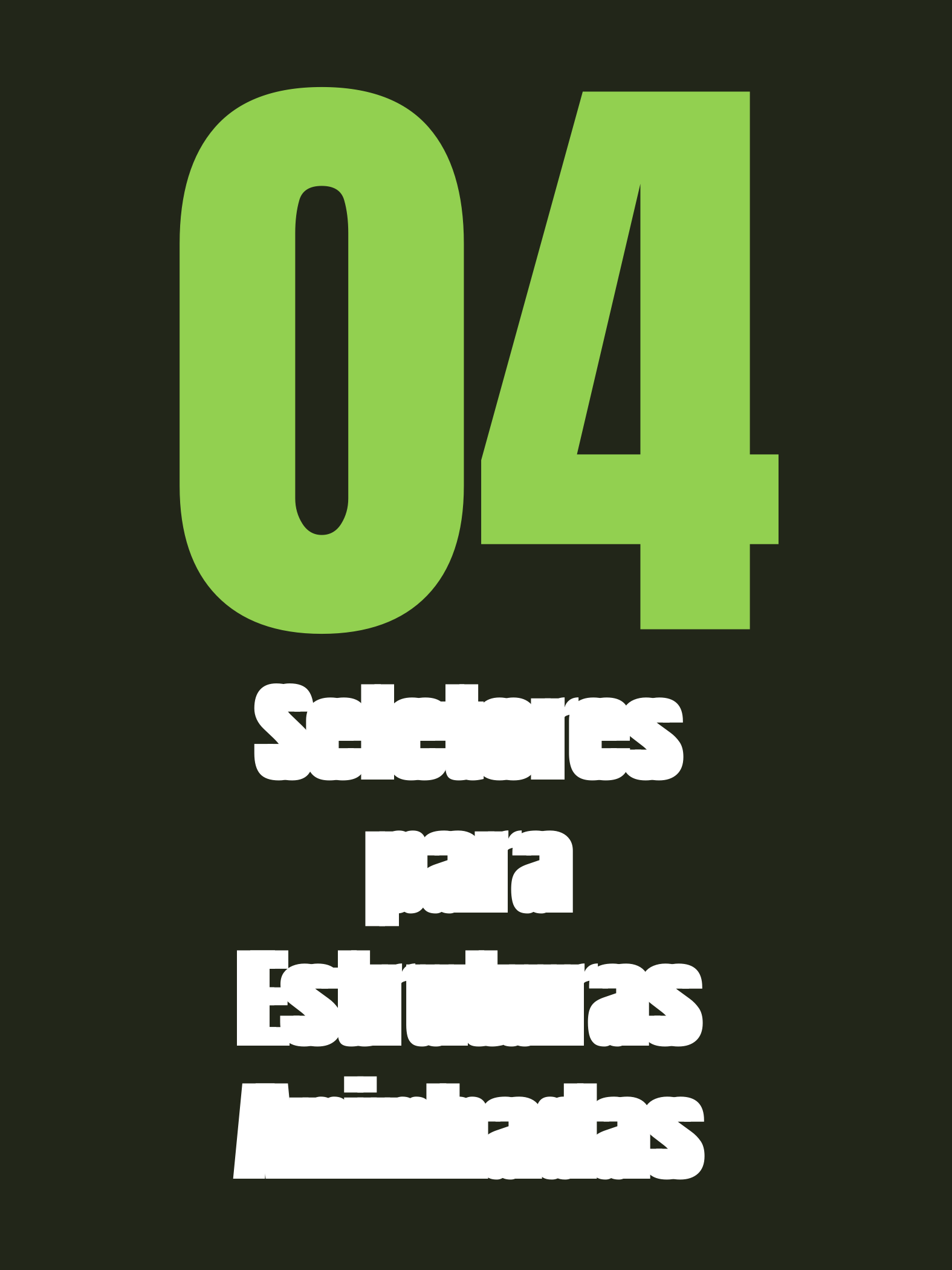

04
Seletores para Estruturas Aninhadas
Seletores para Estruturas Aninhadas
SELETORES PYTHON PARA JEDIS - BRAYAN GUIMARAES
9